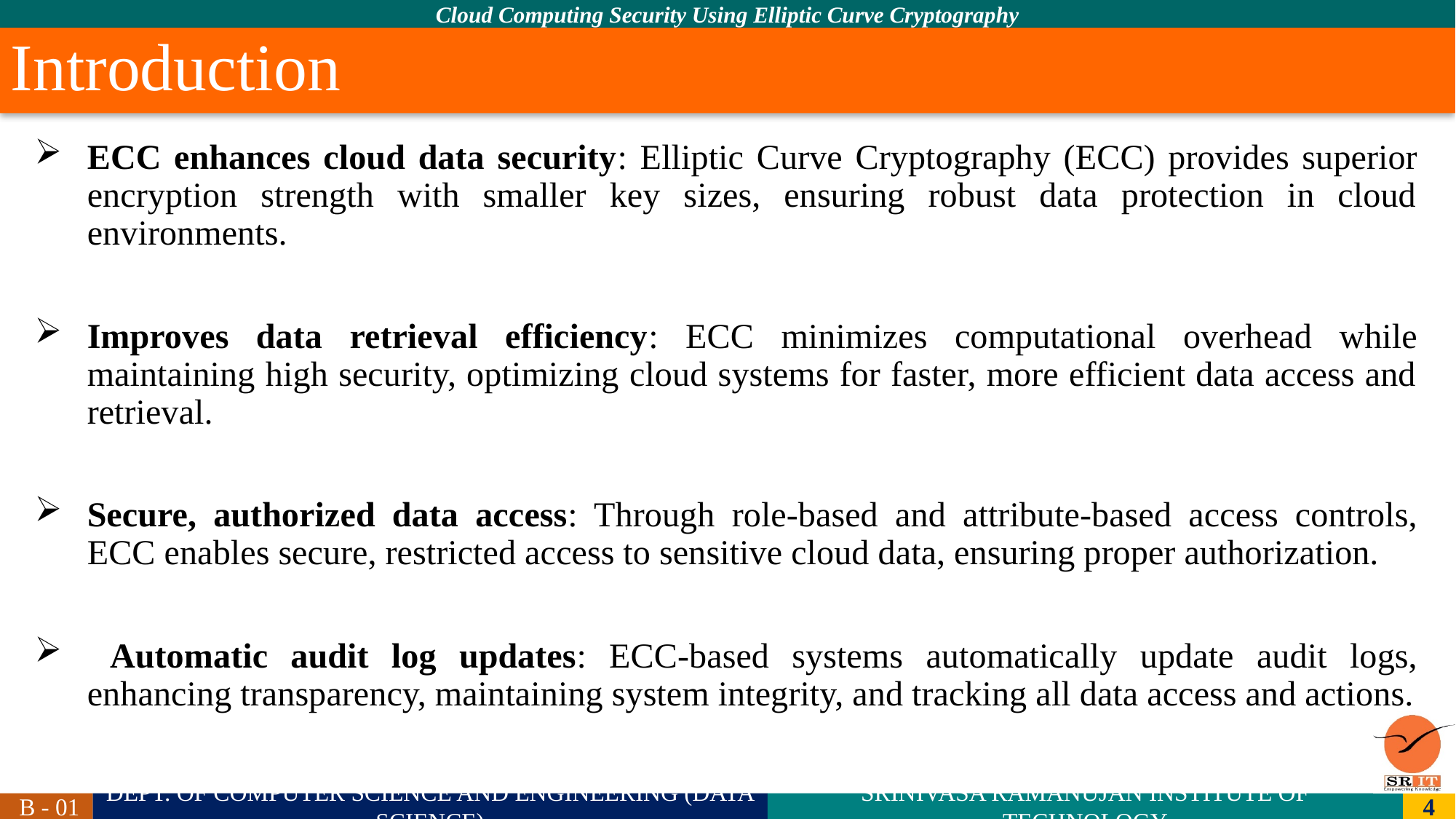

# Introduction
ECC enhances cloud data security: Elliptic Curve Cryptography (ECC) provides superior encryption strength with smaller key sizes, ensuring robust data protection in cloud environments.

Improves data retrieval efficiency: ECC minimizes computational overhead while maintaining high security, optimizing cloud systems for faster, more efficient data access and retrieval.

Secure, authorized data access: Through role-based and attribute-based access controls, ECC enables secure, restricted access to sensitive cloud data, ensuring proper authorization.

 Automatic audit log updates: ECC-based systems automatically update audit logs, enhancing transparency, maintaining system integrity, and tracking all data access and actions.